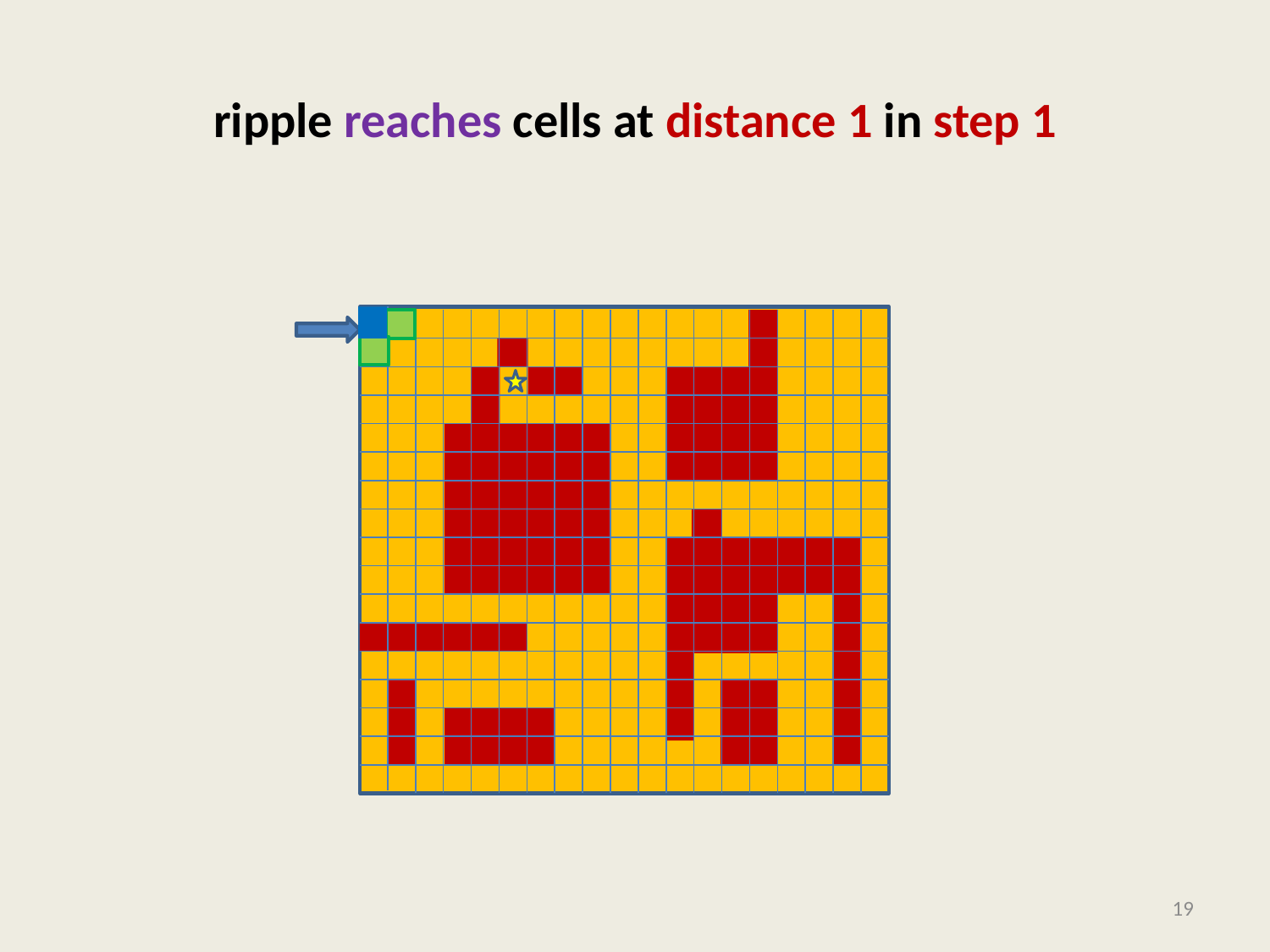

# ripple reaches cells at distance 1 in step 1

19